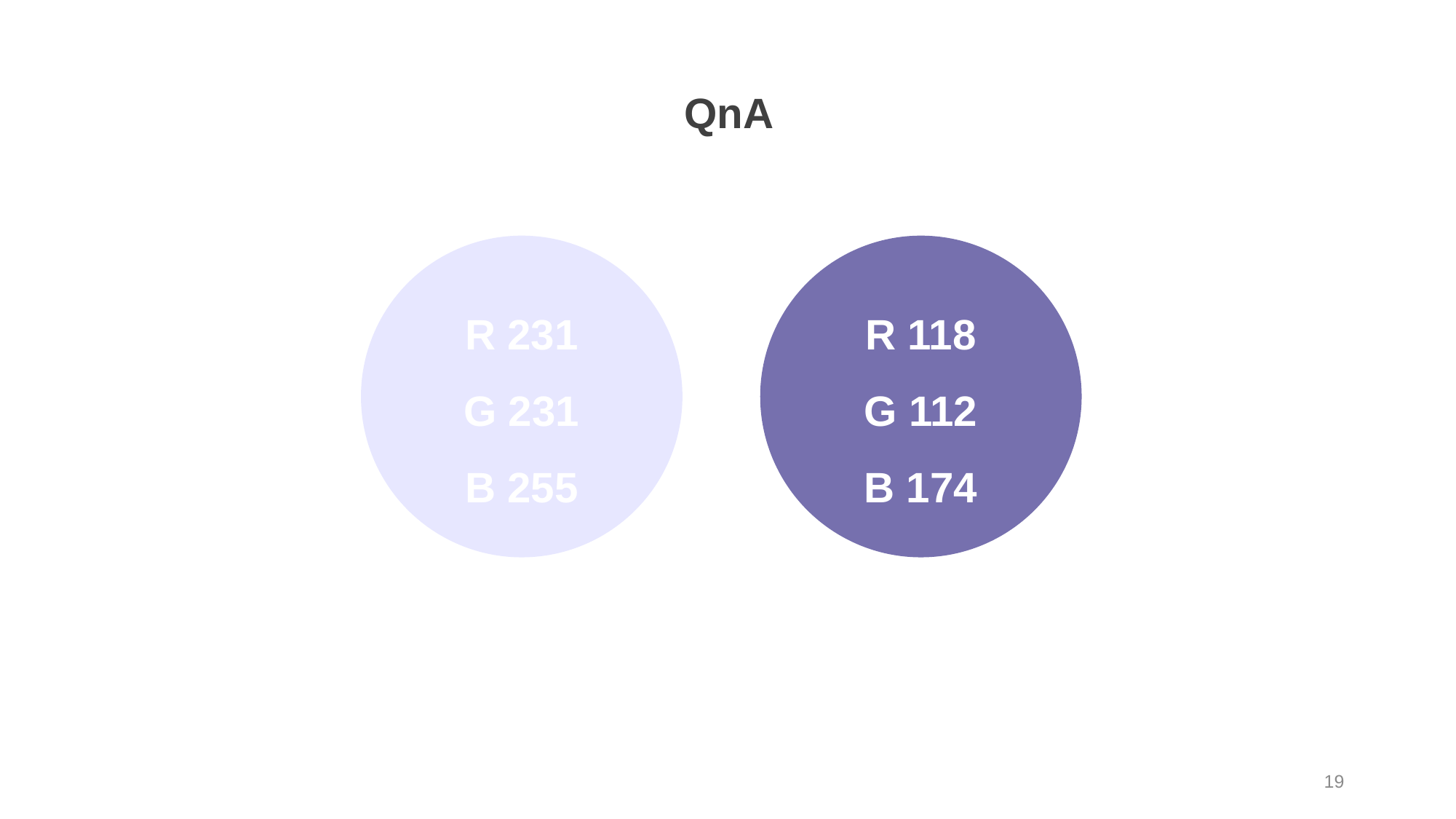

QnA
R 231
G 231
B 255
R 118
G 112
B 174

19